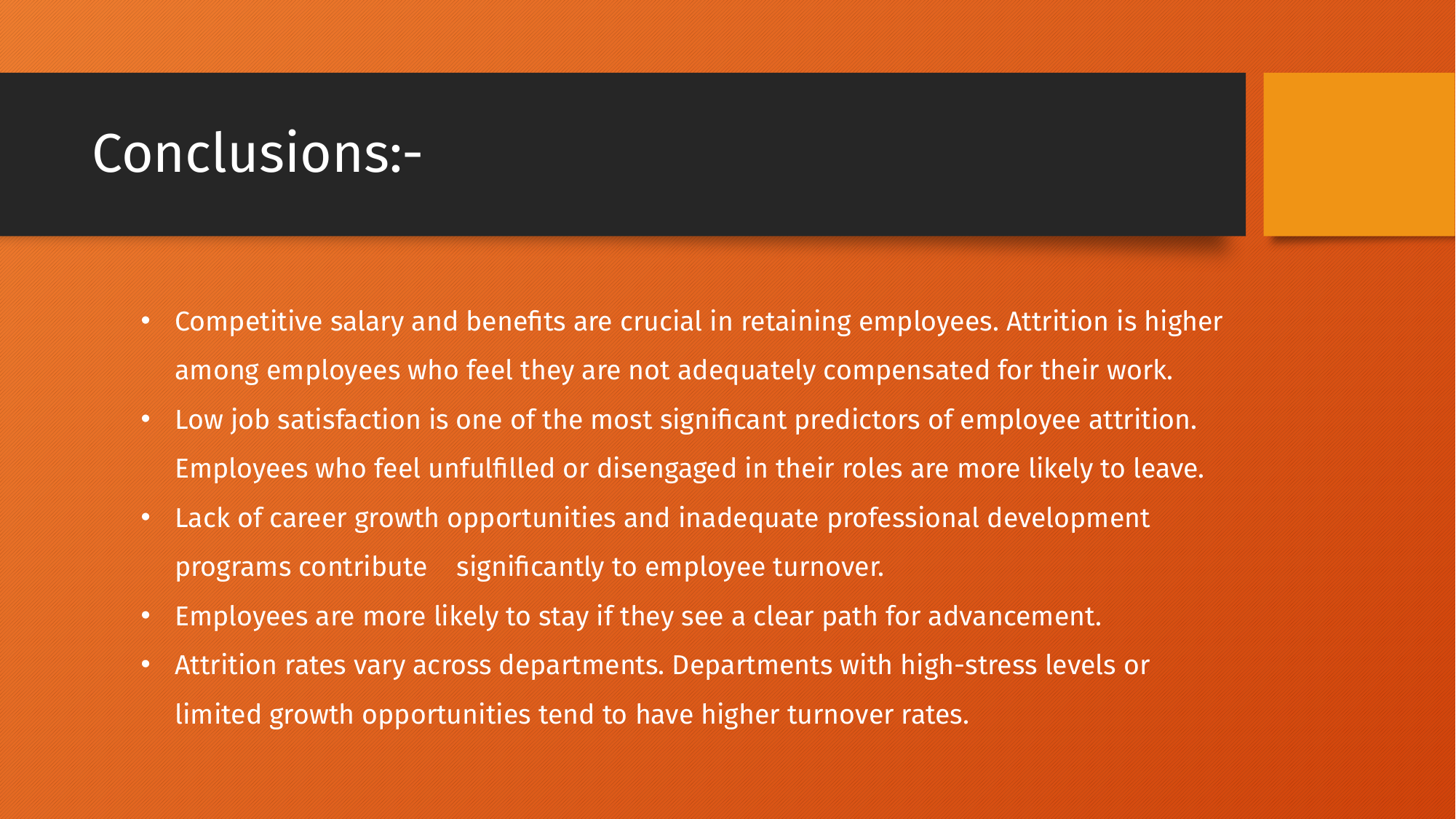

# Conclusions:-
Competitive salary and benefits are crucial in retaining employees. Attrition is higher among employees who feel they are not adequately compensated for their work.
Low job satisfaction is one of the most significant predictors of employee attrition. Employees who feel unfulfilled or disengaged in their roles are more likely to leave.
Lack of career growth opportunities and inadequate professional development programs contribute    significantly to employee turnover.
Employees are more likely to stay if they see a clear path for advancement.
Attrition rates vary across departments. Departments with high-stress levels or limited growth opportunities tend to have higher turnover rates.